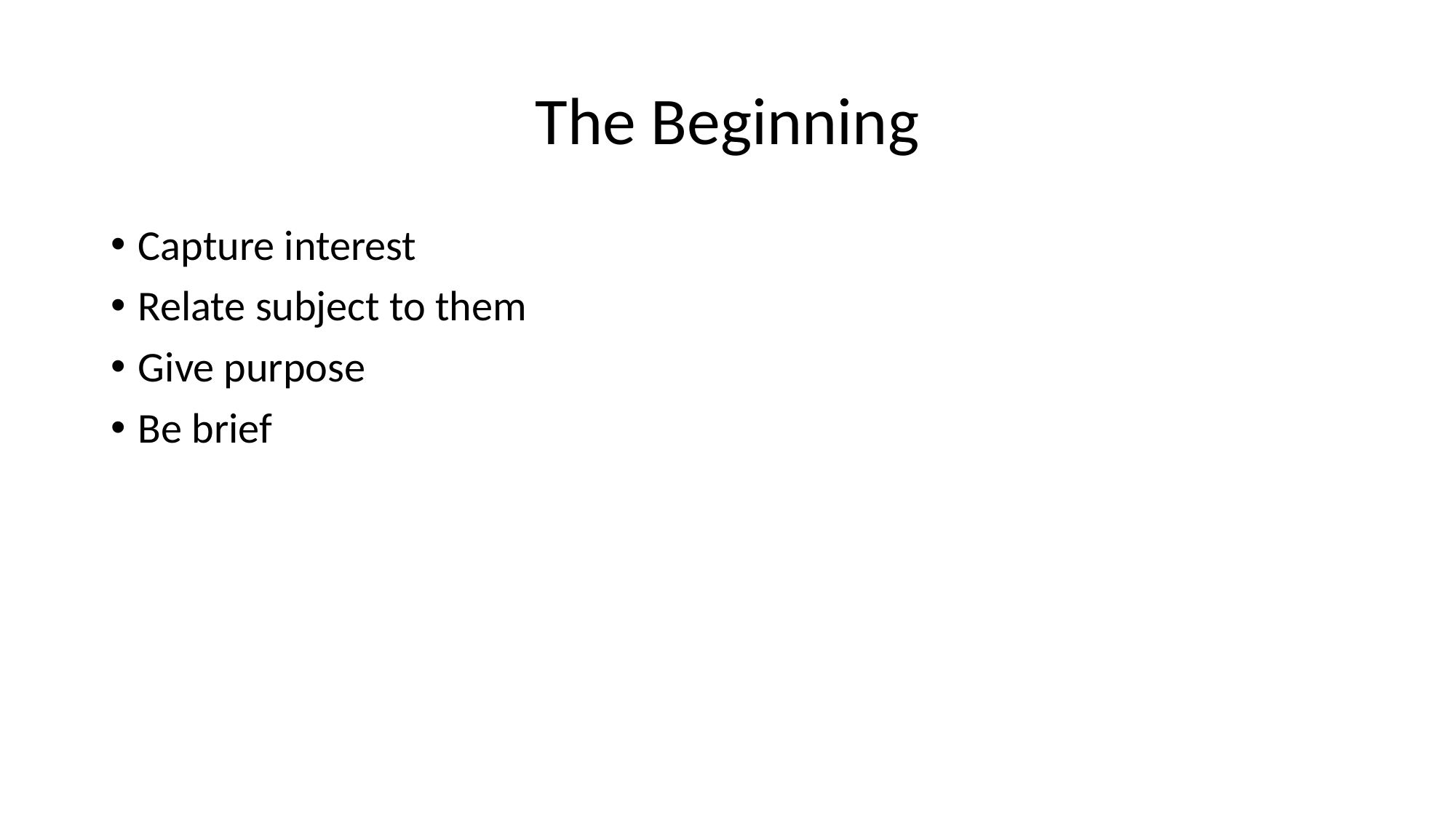

# The Beginning
Capture interest
Relate subject to them
Give purpose
Be brief